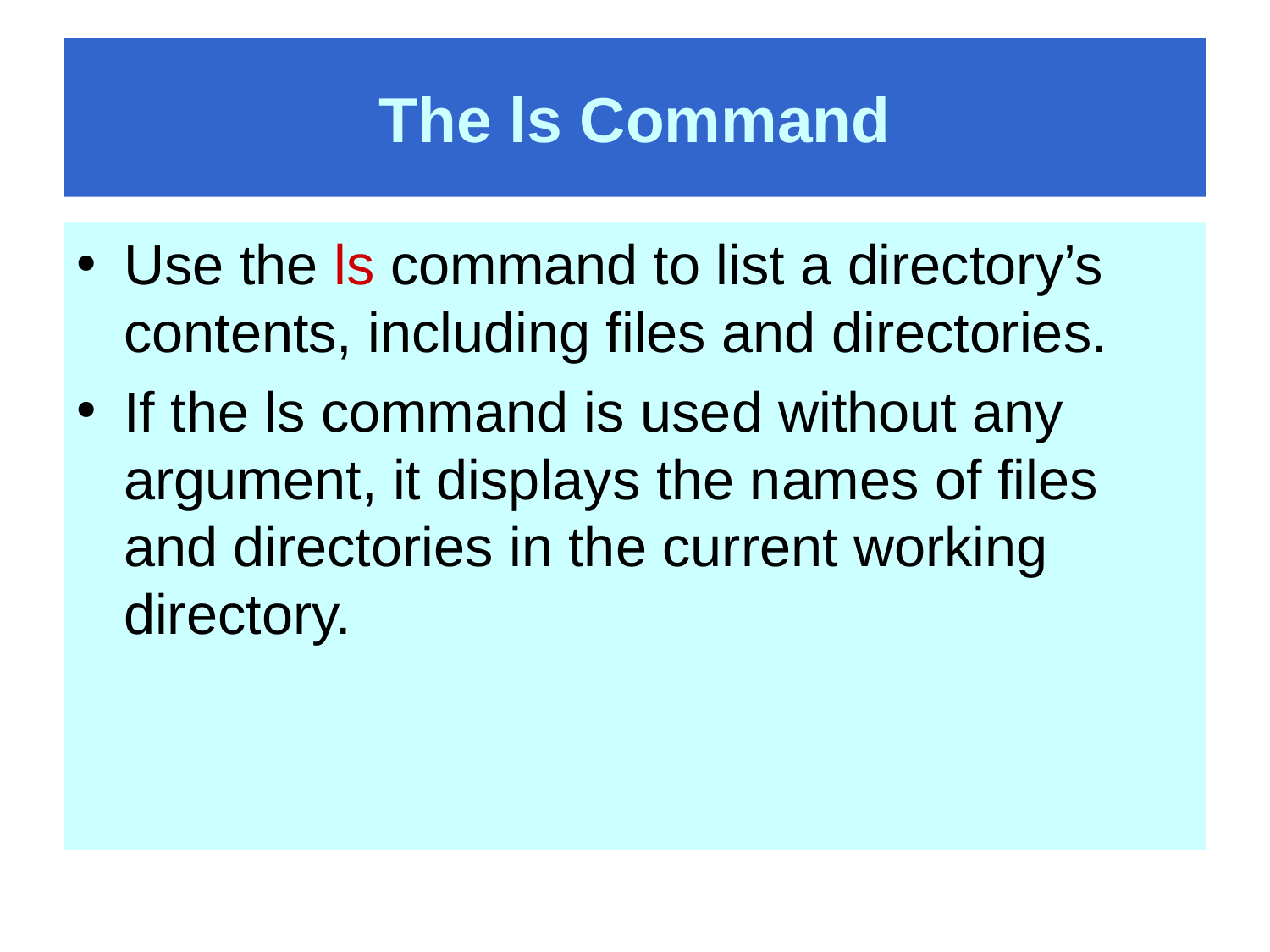

# The ls Command
Use the ls command to list a directory’s contents, including files and directories.
If the ls command is used without any argument, it displays the names of files and directories in the current working directory.